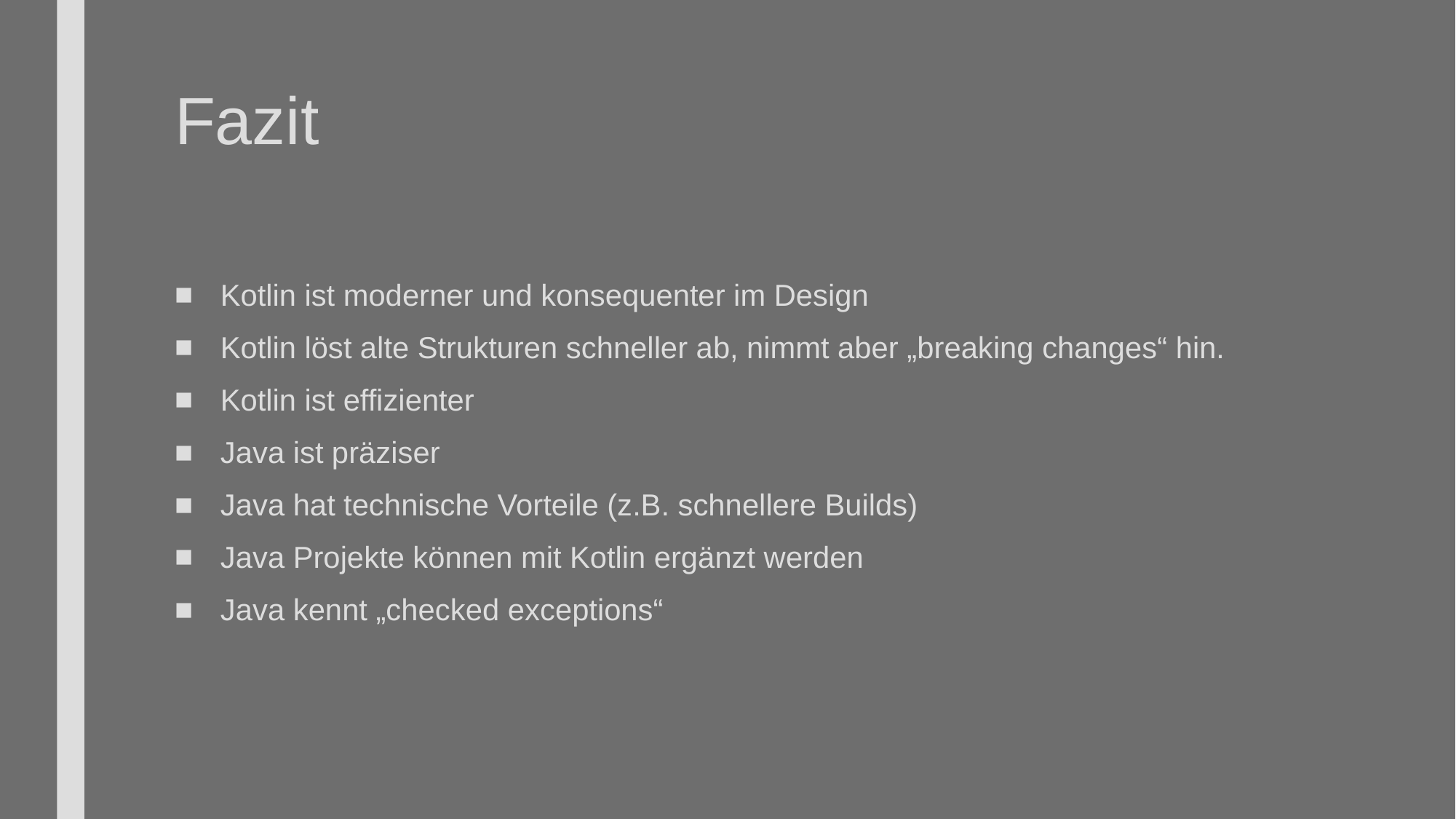

# Fazit
Kotlin ist moderner und konsequenter im Design
Kotlin löst alte Strukturen schneller ab, nimmt aber „breaking changes“ hin.
Kotlin ist effizienter
Java ist präziser
Java hat technische Vorteile (z.B. schnellere Builds)
Java Projekte können mit Kotlin ergänzt werden
Java kennt „checked exceptions“